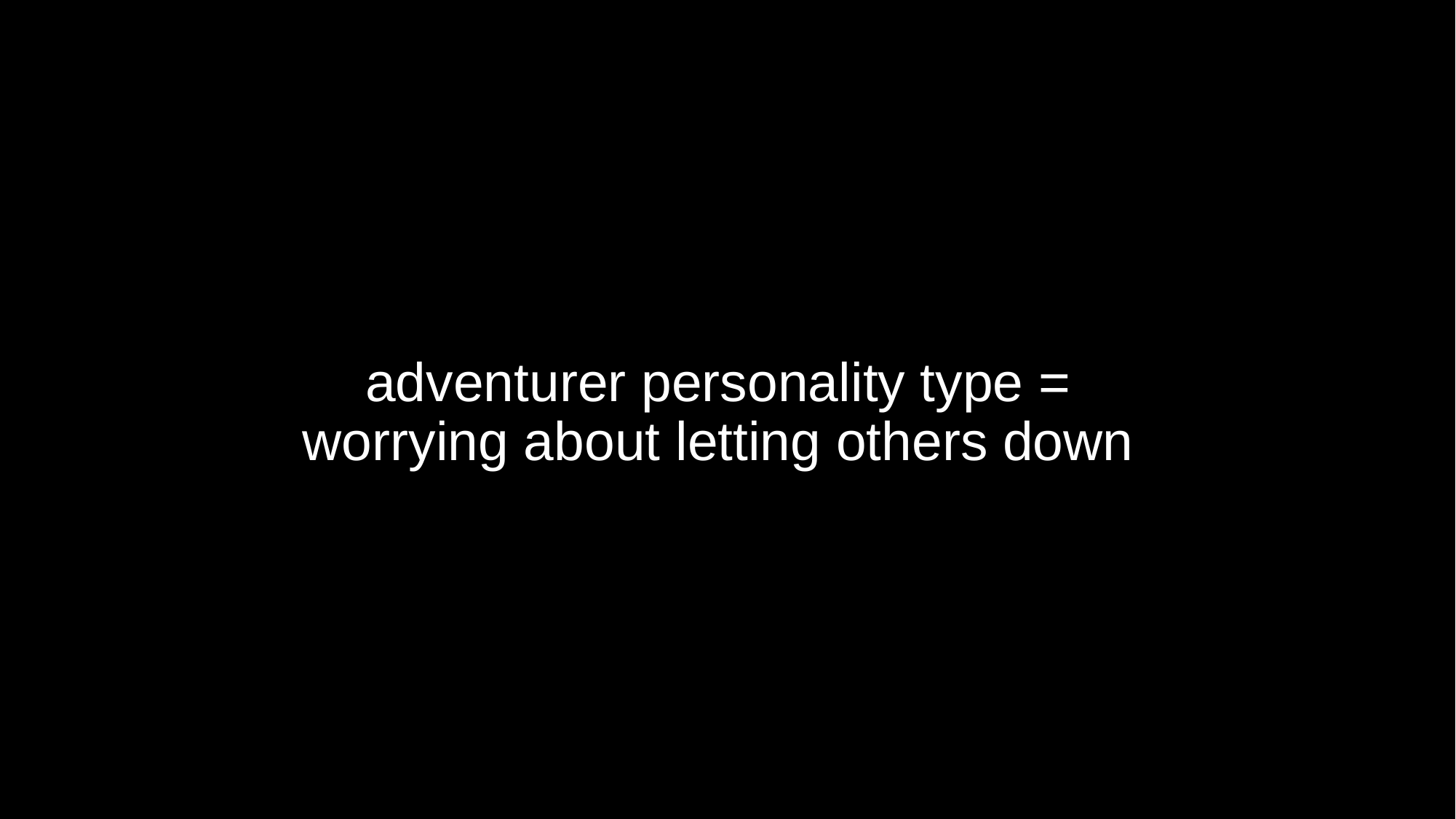

# adventurer personality type = worrying about letting others down